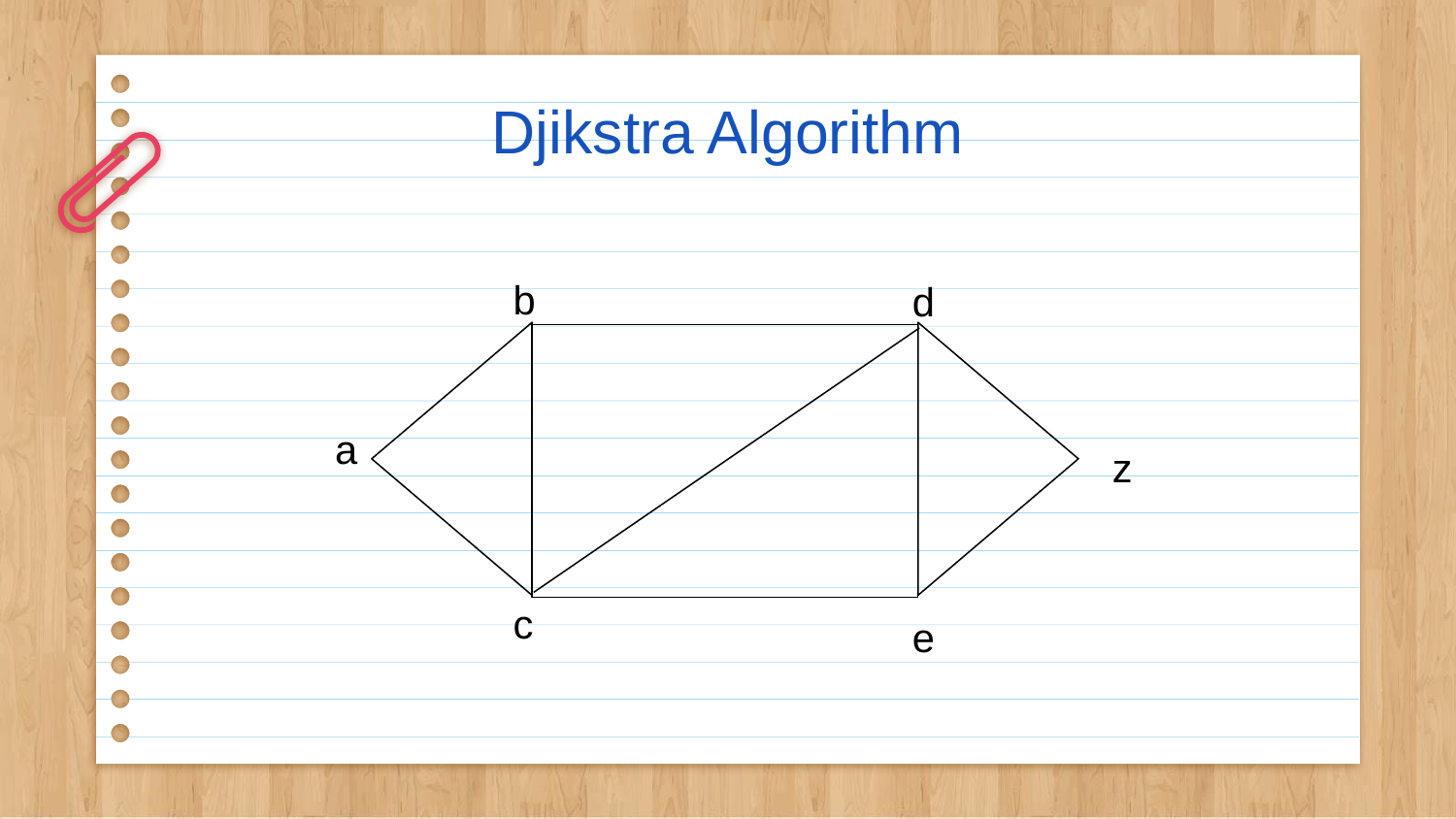

# Djikstra Algorithm

b
d

a
z
c
e